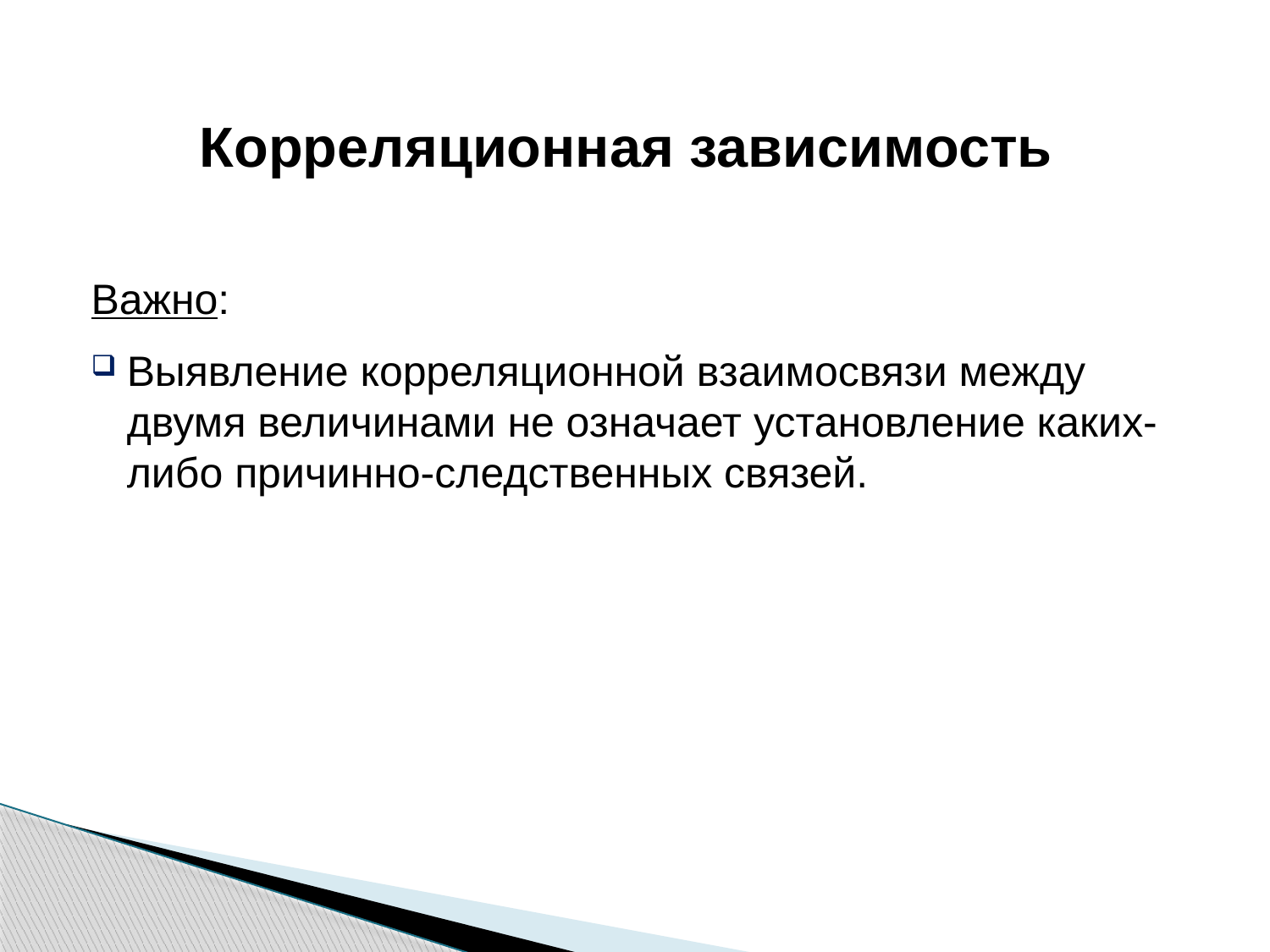

# Корреляционная зависимость
Важно:
Выявление корреляционной взаимосвязи между двумя величинами не означает установление каких-либо причинно-следственных связей.